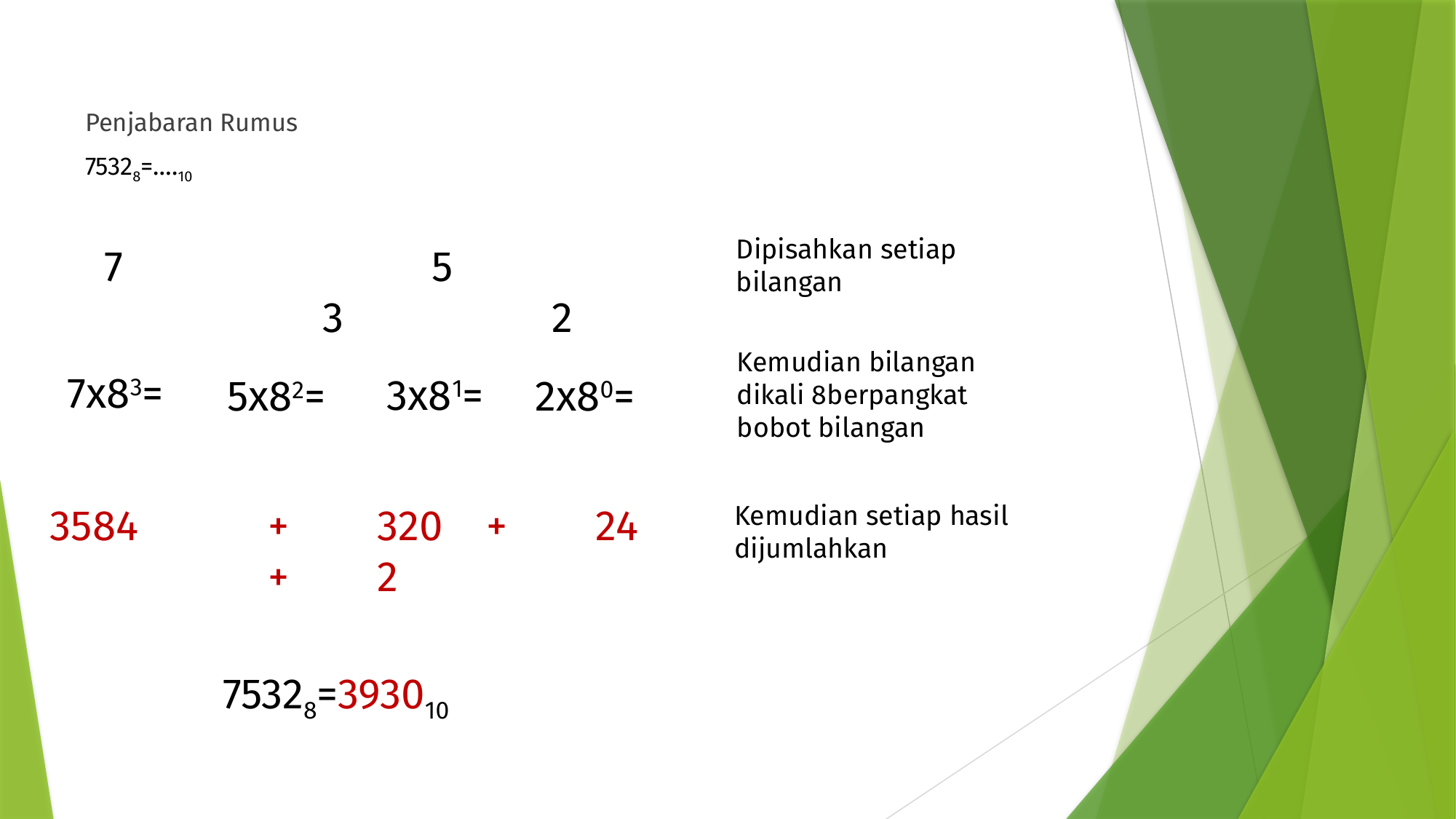

Penjabaran Rumus
75328=….10

Dipisahkan setiap bilangan
7			5			3		 2
Kemudian bilangan dikali 8berpangkat bobot bilangan
7x83=
3x81=
2x80=
5x82=
3584		+	320	+	24		+	2
Kemudian setiap hasil dijumlahkan
75328=393010